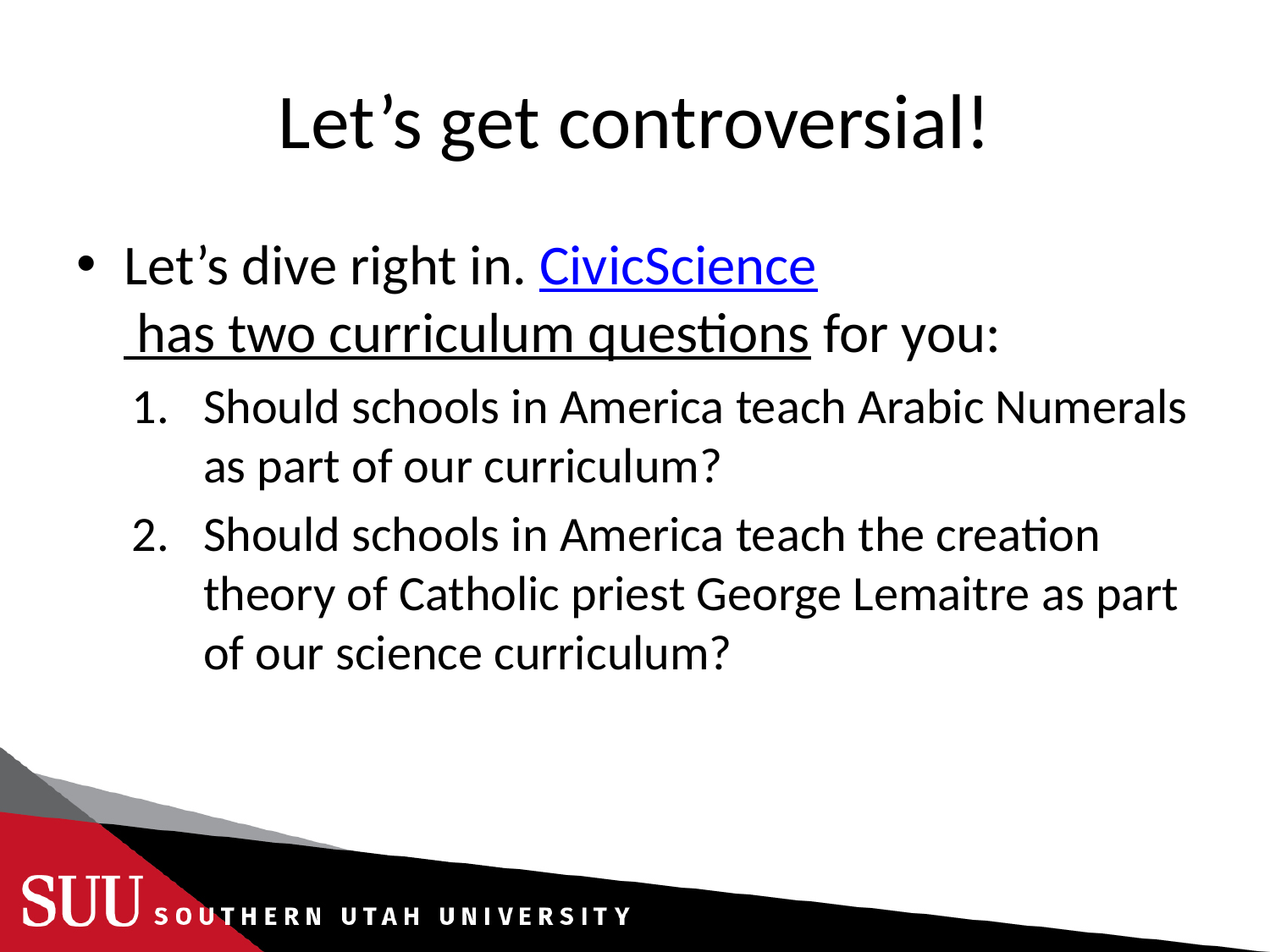

# Let’s get controversial!
Let’s dive right in. CivicScience has two curriculum questions for you:
Should schools in America teach Arabic Numerals as part of our curriculum?
Should schools in America teach the creation theory of Catholic priest George Lemaitre as part of our science curriculum?